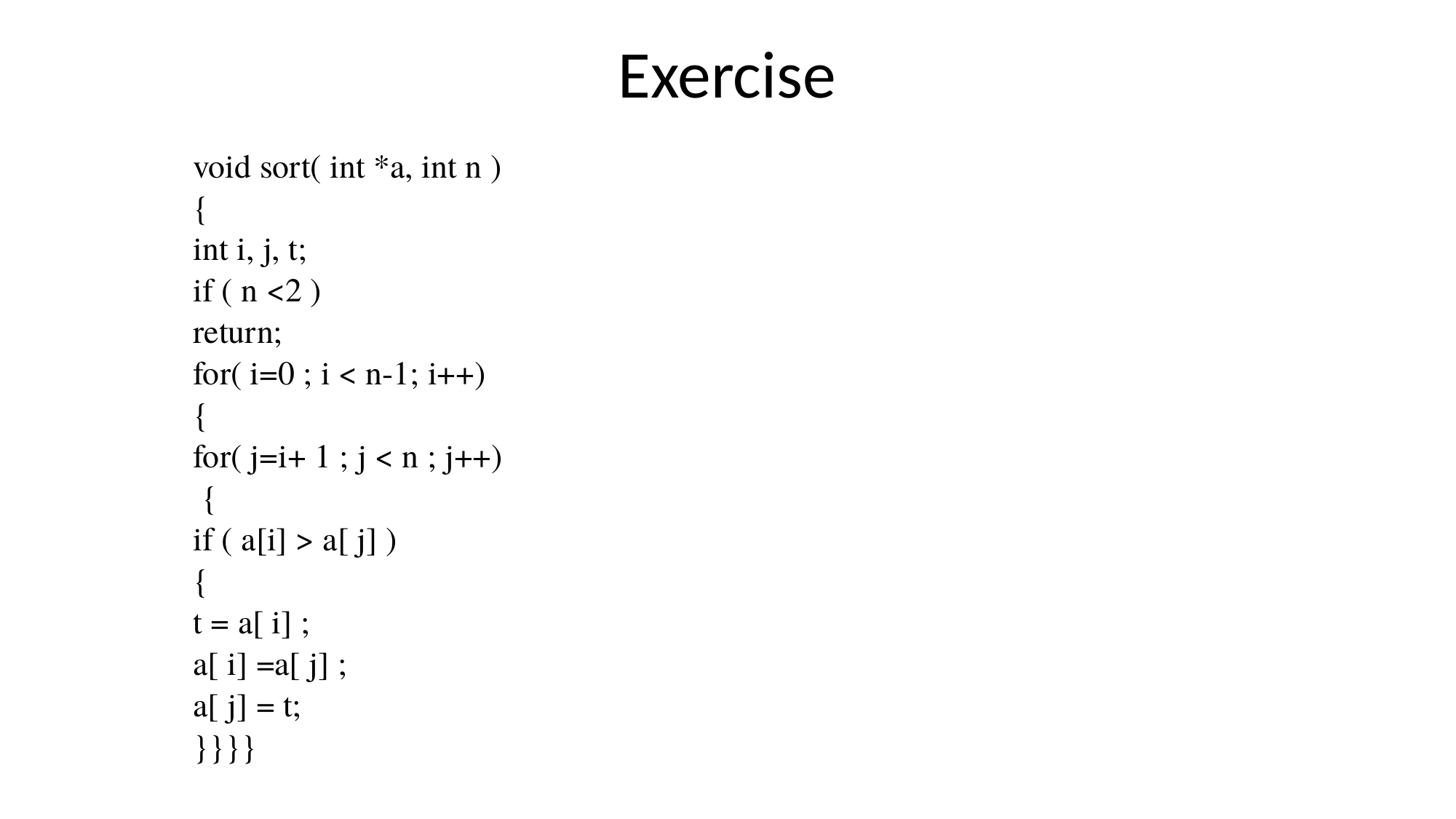

# Exercise
void sort( int *a, int n )
{
int i, j, t;
if ( n <2 )
return;
for( i=0 ; i < n-1; i++)
{
for( j=i+ 1 ; j < n ; j++)
 {
if ( a[i] > a[ j] )
{
t = a[ i] ;
a[ i] =a[ j] ;
a[ j] = t;
}}}}